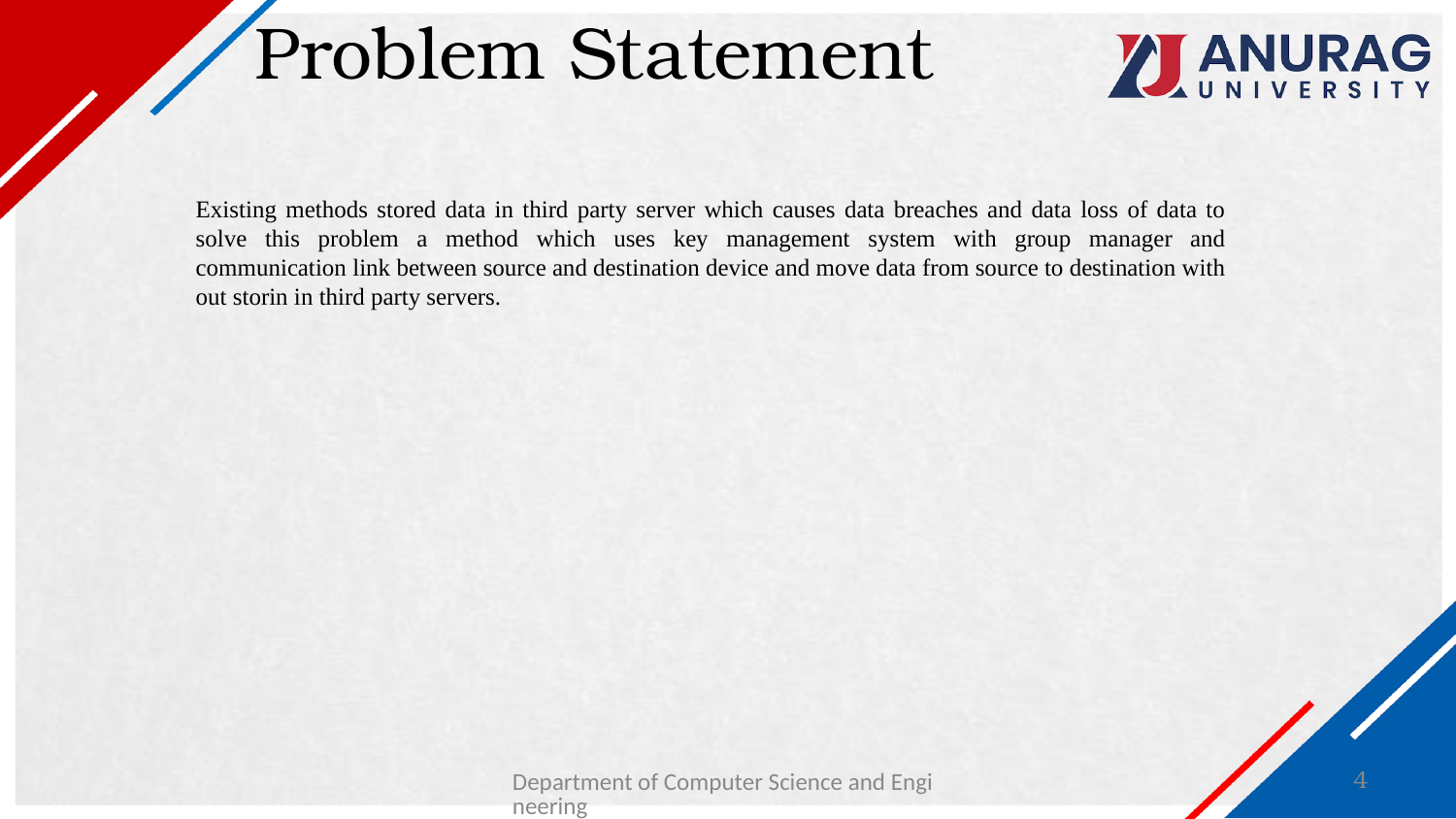

# Problem Statement
Existing methods stored data in third party server which causes data breaches and data loss of data to solve this problem a method which uses key management system with group manager and communication link between source and destination device and move data from source to destination with out storin in third party servers.

Department of Computer Science and Engineering
4